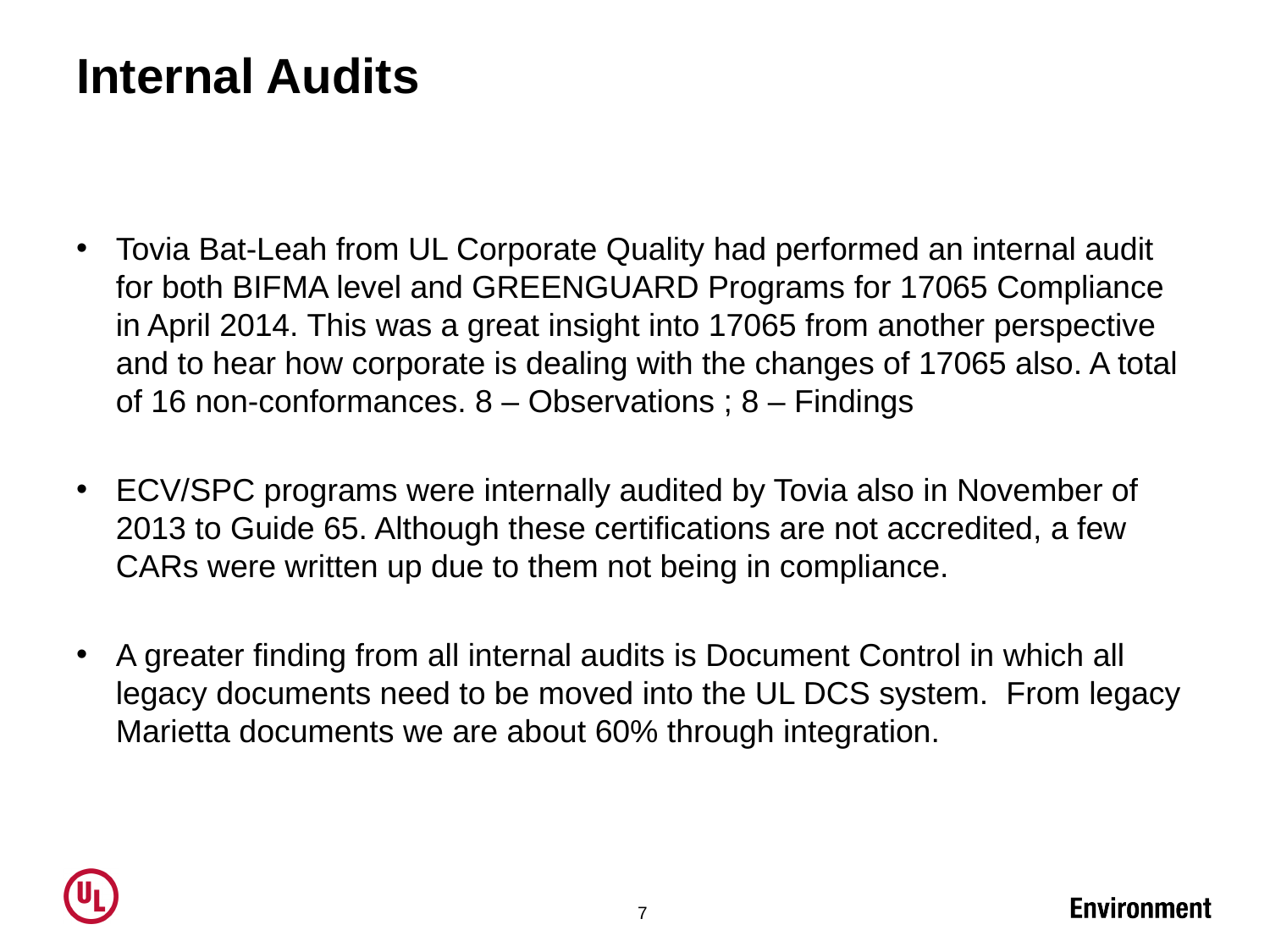

# Internal Audits
Tovia Bat-Leah from UL Corporate Quality had performed an internal audit for both BIFMA level and GREENGUARD Programs for 17065 Compliance in April 2014. This was a great insight into 17065 from another perspective and to hear how corporate is dealing with the changes of 17065 also. A total of 16 non-conformances. 8 – Observations ; 8 – Findings

ECV/SPC programs were internally audited by Tovia also in November of 2013 to Guide 65. Although these certifications are not accredited, a few CARs were written up due to them not being in compliance.

A greater finding from all internal audits is Document Control in which all legacy documents need to be moved into the UL DCS system.  From legacy Marietta documents we are about 60% through integration.
7